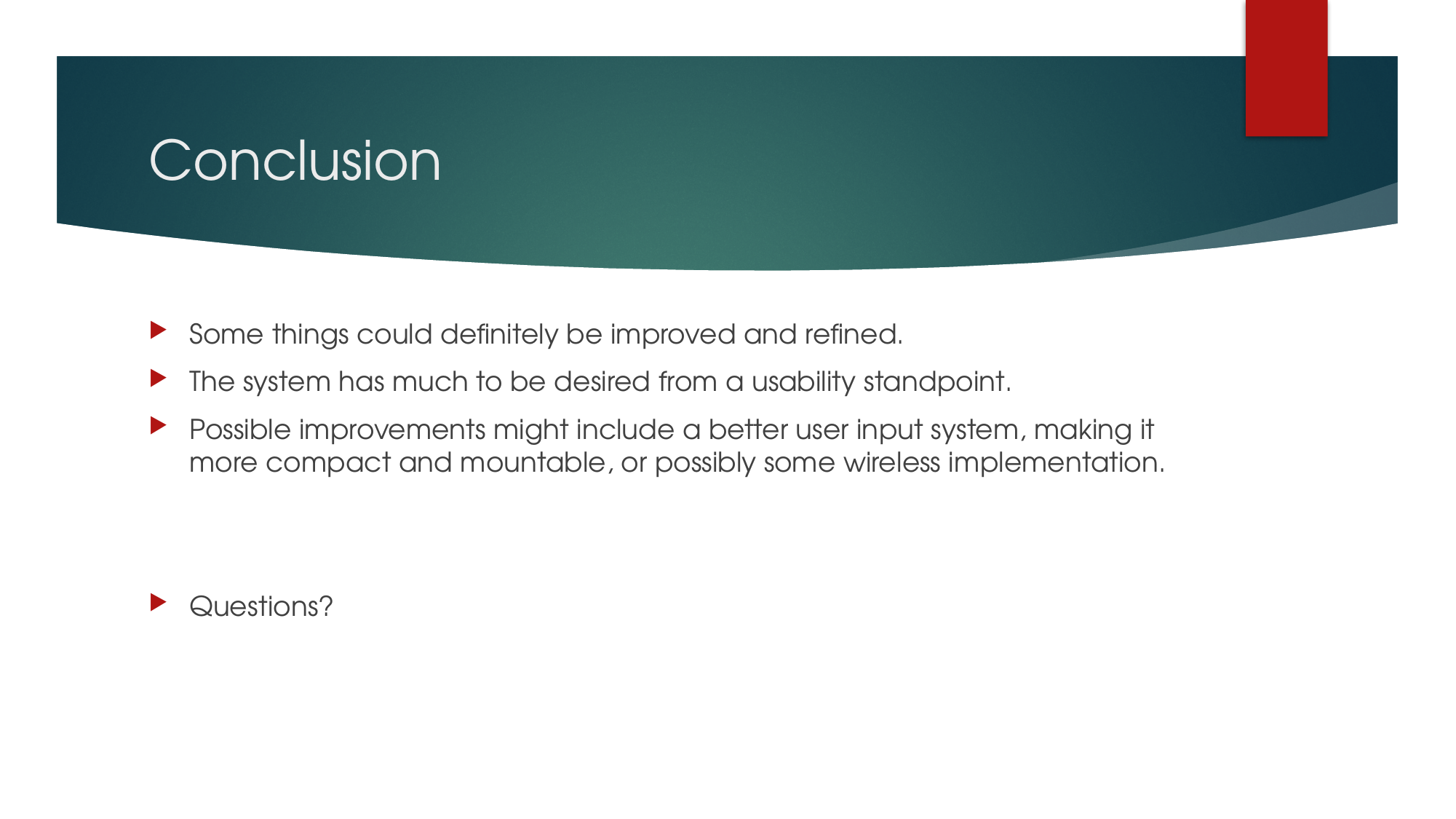

# Conclusion
Some things could definitely be improved and refined.
The system has much to be desired from a usability standpoint.
Possible improvements might include a better user input system, making it more compact and mountable, or possibly some wireless implementation.

Questions?